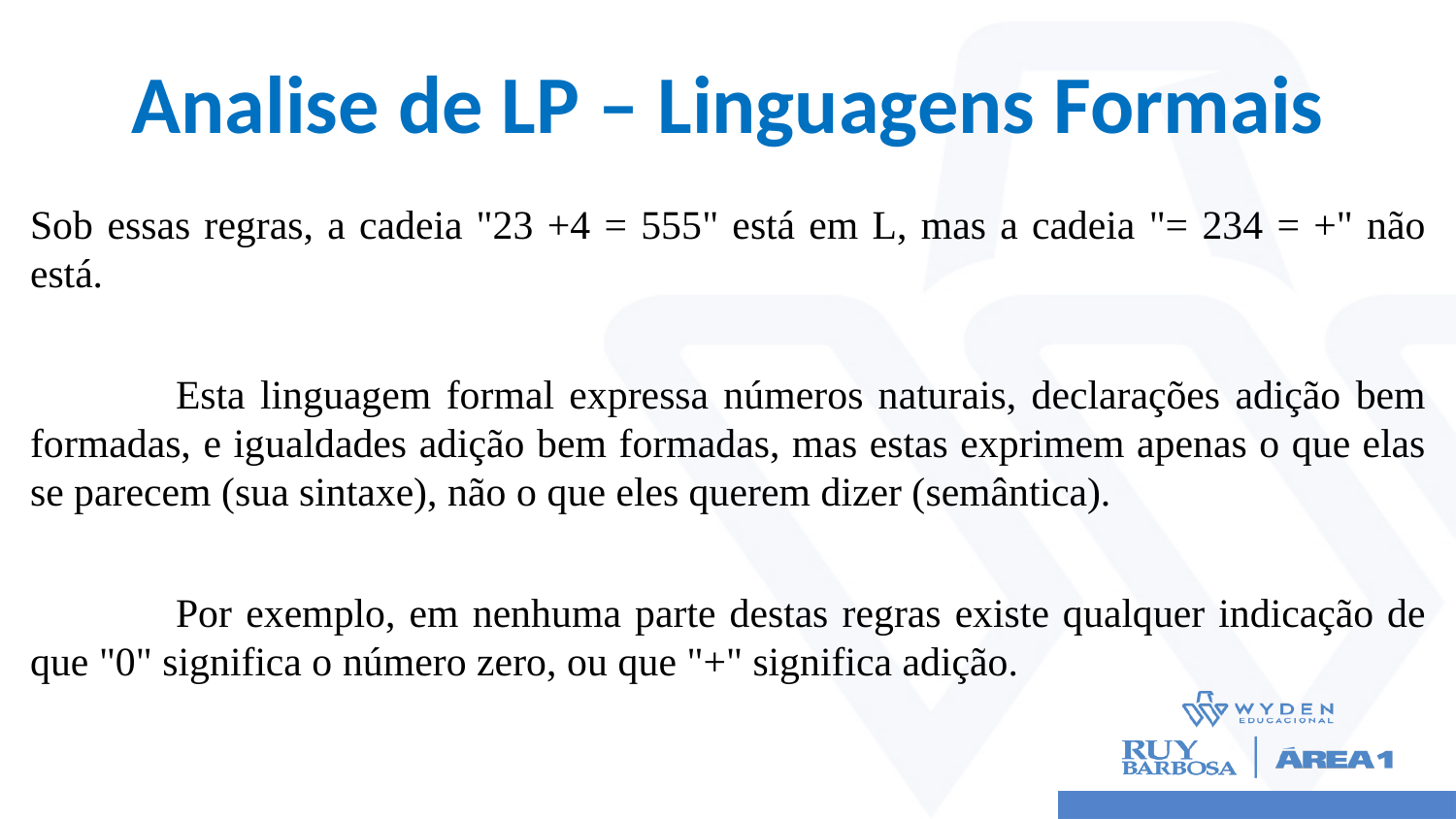

# Analise de LP – Linguagens Formais
Sob essas regras, a cadeia "23 +4 = 555" está em L, mas a cadeia "= 234 = +" não está.

	Esta linguagem formal expressa números naturais, declarações adição bem formadas, e igualdades adição bem formadas, mas estas exprimem apenas o que elas se parecem (sua sintaxe), não o que eles querem dizer (semântica).

	Por exemplo, em nenhuma parte destas regras existe qualquer indicação de que "0" significa o número zero, ou que "+" significa adição.